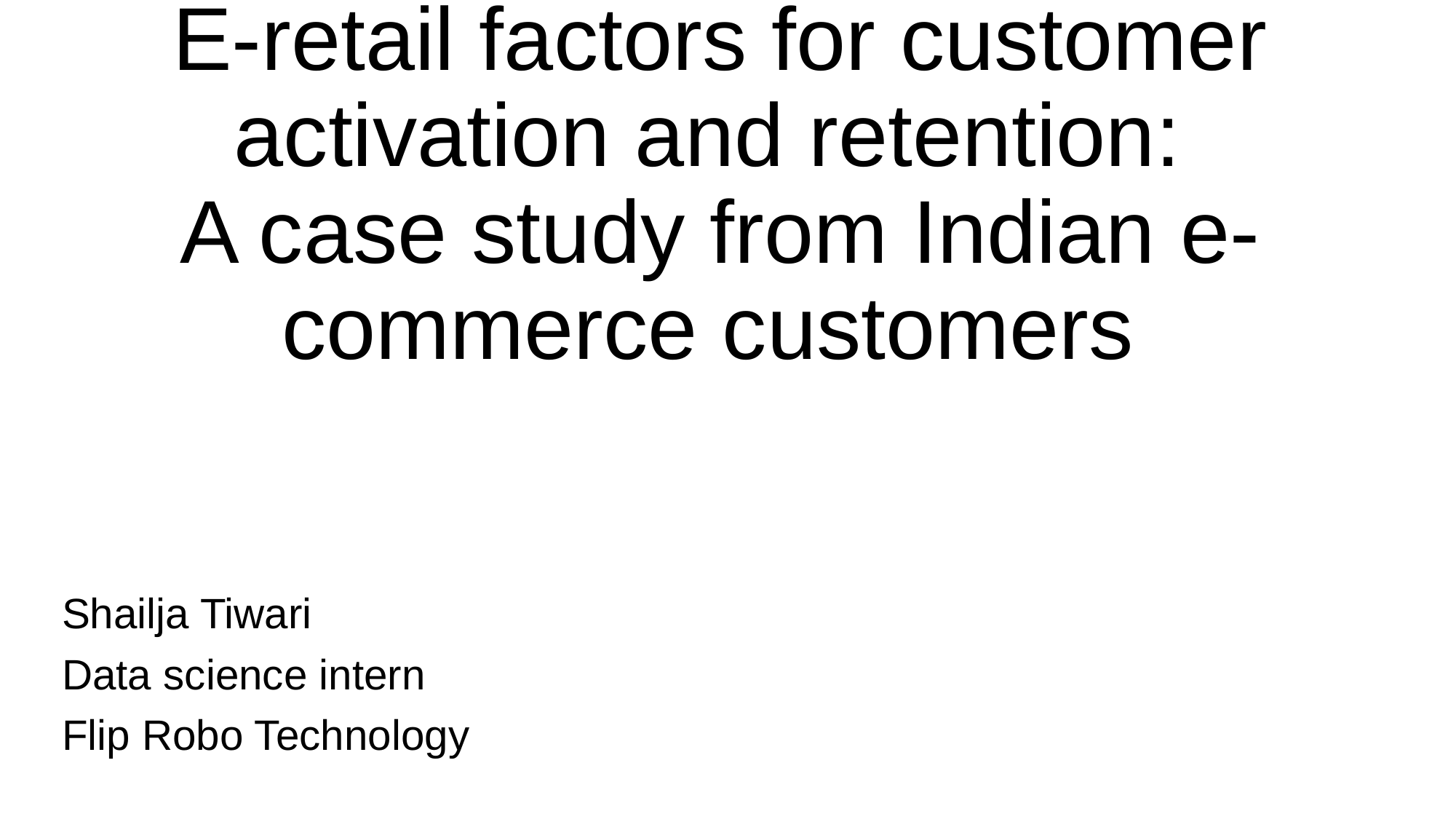

# E-retail factors for customer activation and retention: A case study from Indian e-commerce customers
Shailja Tiwari
Data science intern
Flip Robo Technology